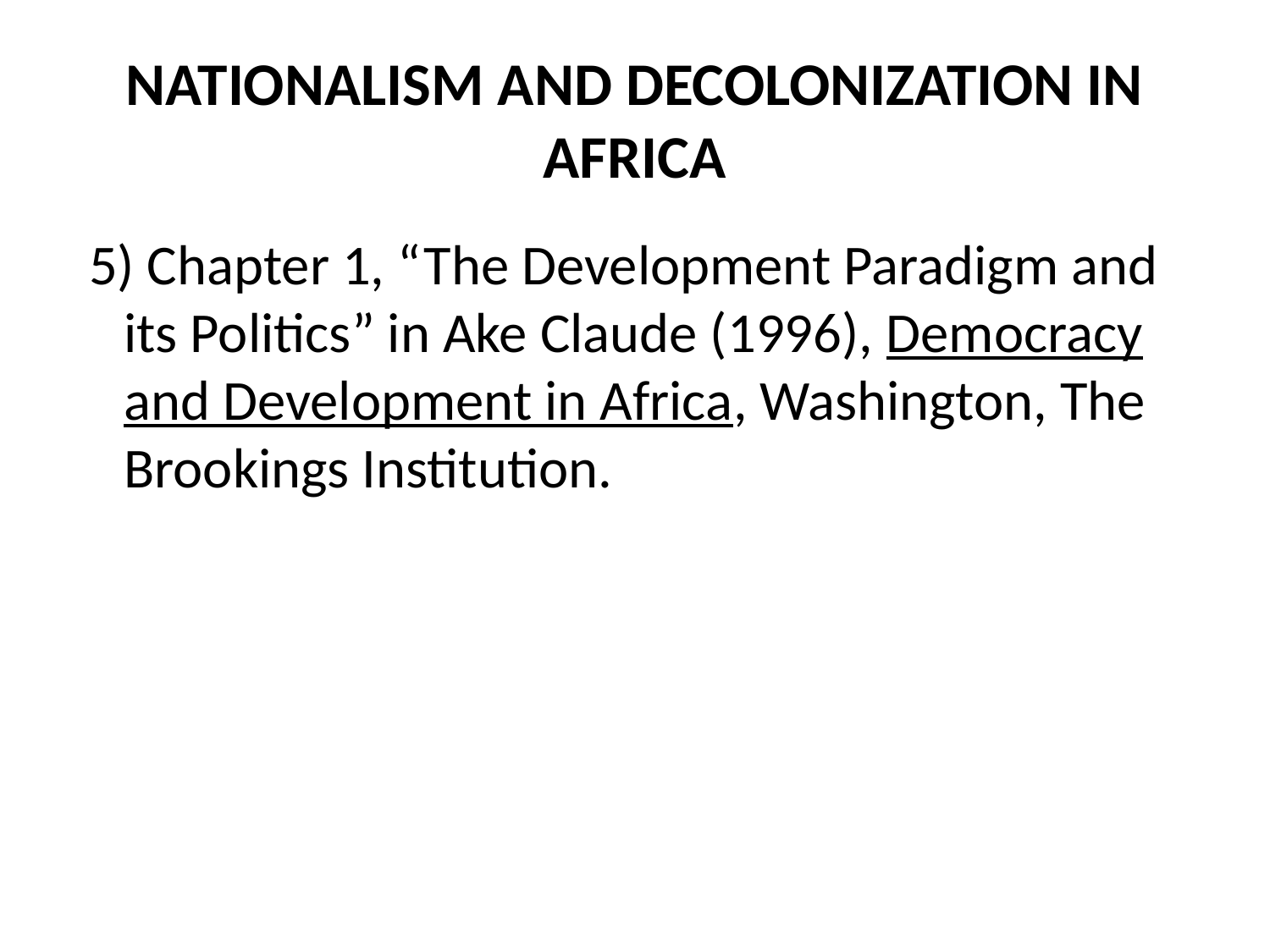

# NATIONALISM AND DECOLONIZATION IN AFRICA
 5) Chapter 1, “The Development Paradigm and its Politics” in Ake Claude (1996), Democracy and Development in Africa, Washington, The Brookings Institution.